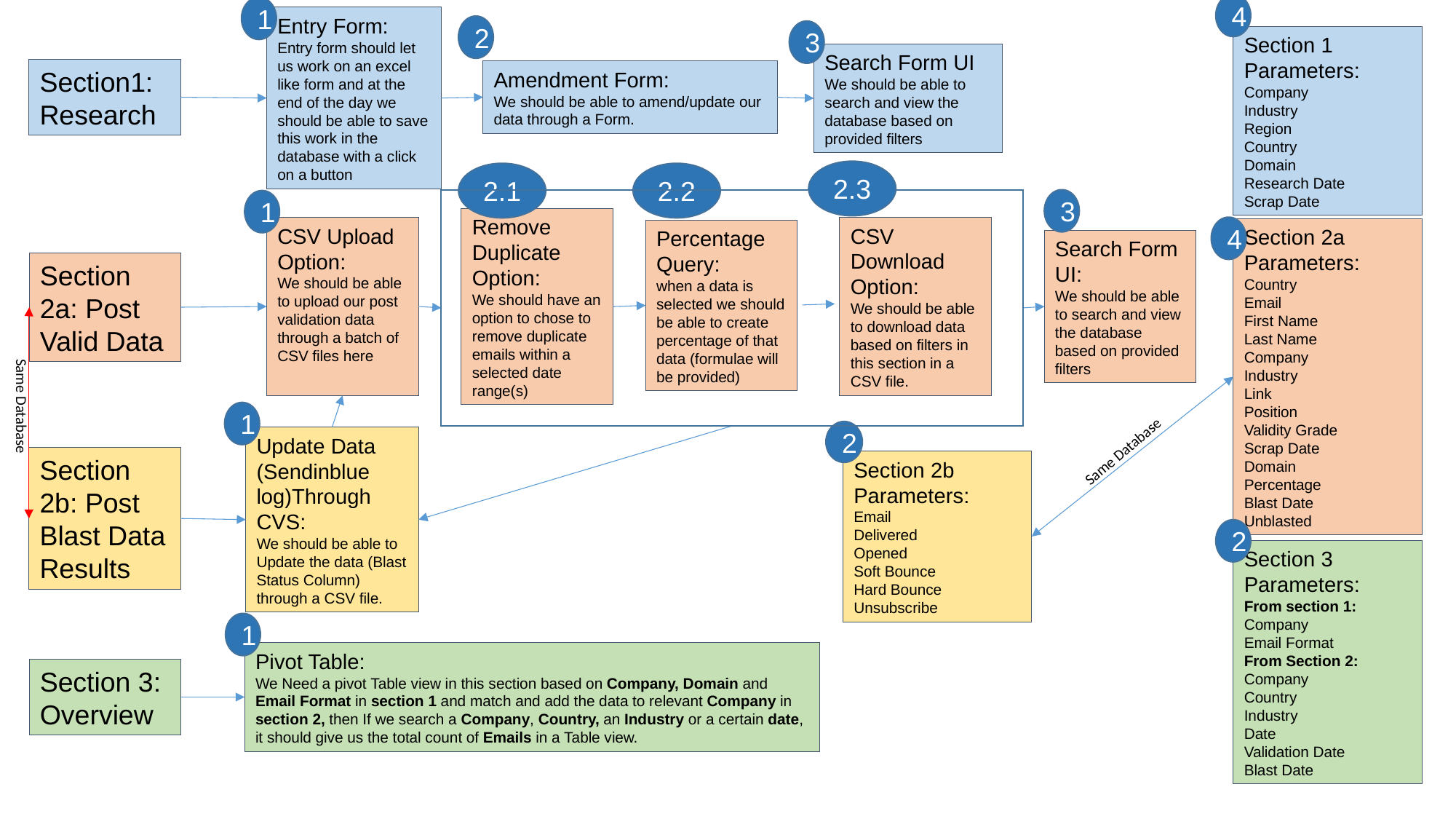

4
1
Entry Form:
Entry form should let us work on an excel like form and at the end of the day we should be able to save this work in the database with a click on a button
2
3
Section 1 Parameters:
Company
Industry
Region
Country
Domain
Research Date
Scrap Date
Search Form UI
We should be able to search and view the database based on provided filters
Section1: Research
Amendment Form:
We should be able to amend/update our data through a Form.
2.3
2.1
2.2
3

1
Remove Duplicate Option:
We should have an option to chose to remove duplicate emails within a selected date range(s)
CSV Download Option:
We should be able to download data based on filters in this section in a CSV file.
CSV Upload Option:
We should be able to upload our post validation data through a batch of CSV files here

Section 2a Parameters:
Country
Email
First Name
Last Name
Company
Industry
Link
Position
Validity Grade
Scrap Date
Domain
Percentage
Blast Date
Unblasted
4
Percentage Query:
when a data is selected we should be able to create percentage of that data (formulae will be provided)
Search Form UI:
We should be able to search and view the database based on provided filters
Section 2a: Post Valid Data
1
Same Database
2
Update Data (Sendinblue log)Through CVS:
We should be able to Update the data (Blast Status Column) through a CSV file.
Same Database
Section 2b: Post Blast Data Results
Section 2b Parameters:
Email
Delivered
Opened
Soft Bounce
Hard Bounce
Unsubscribe
2
Section 3 Parameters:
From section 1:
Company
Email Format
From Section 2:
Company
Country
Industry
Date
Validation Date
Blast Date
1
Pivot Table:
We Need a pivot Table view in this section based on Company, Domain and Email Format in section 1 and match and add the data to relevant Company in section 2, then If we search a Company, Country, an Industry or a certain date, it should give us the total count of Emails in a Table view.
Section 3: Overview